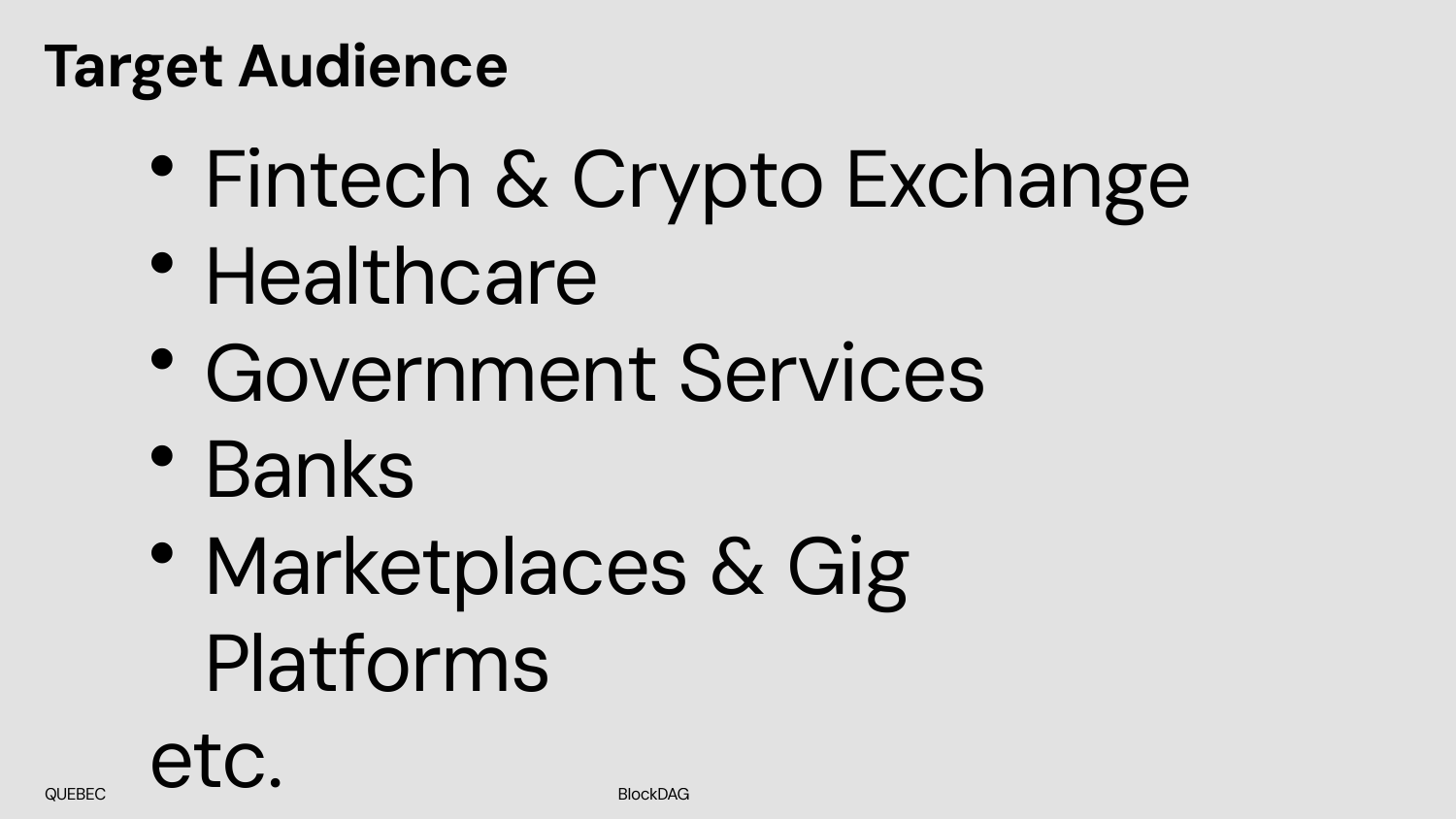

Target Audience
Fintech & Crypto Exchange
Healthcare
Government Services
Banks
Marketplaces & Gig Platforms
etc.
QUEBEC
BlockDAG